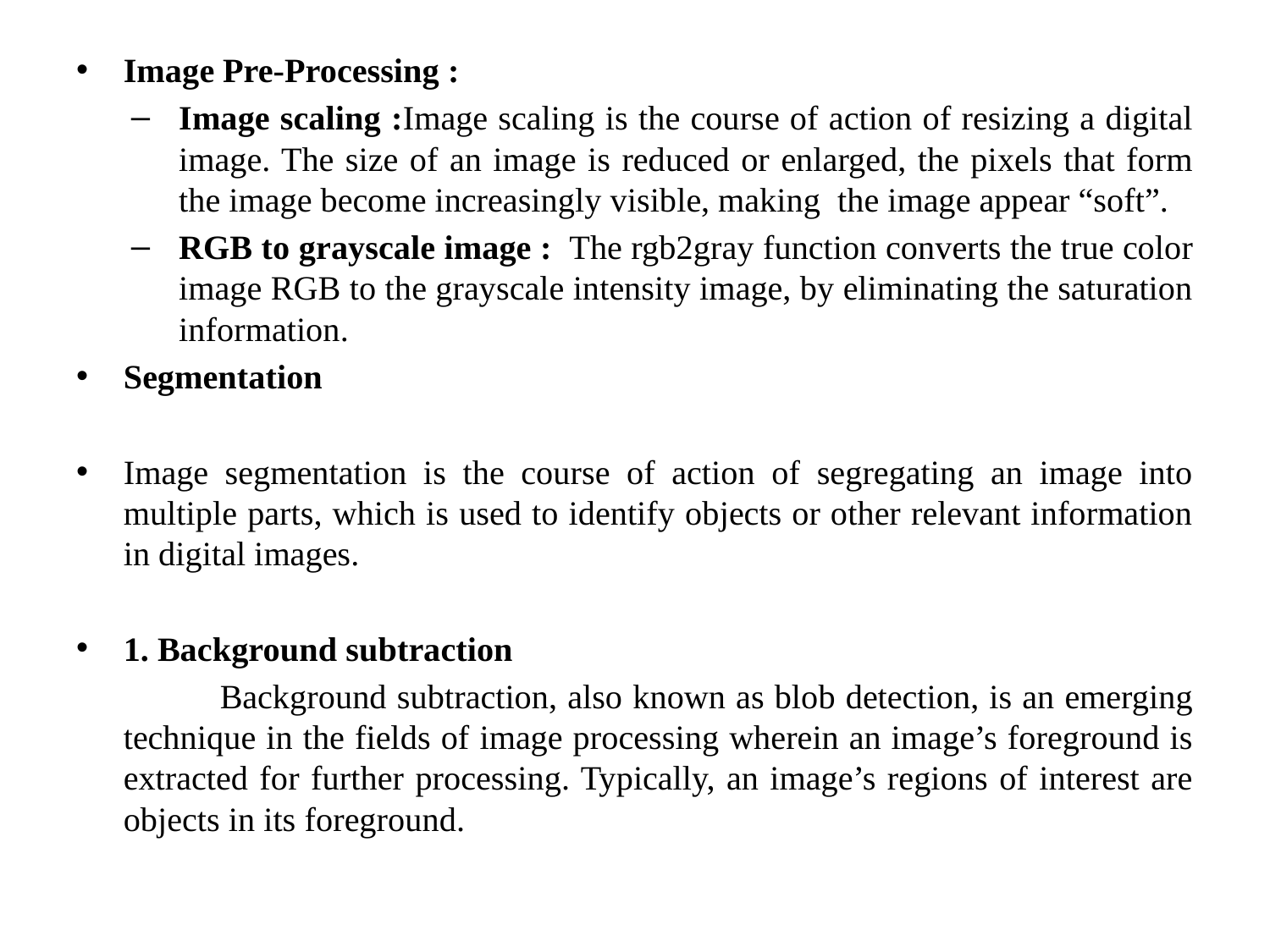

Image Pre-Processing :
Image scaling :Image scaling is the course of action of resizing a digital image. The size of an image is reduced or enlarged, the pixels that form the image become increasingly visible, making  the image appear “soft”.
RGB to grayscale image :  The rgb2gray function converts the true color image RGB to the grayscale intensity image, by eliminating the saturation information.
Segmentation

Image segmentation is the course of action of segregating an image into multiple parts, which is used to identify objects or other relevant information in digital images.

1. Background subtraction
              Background subtraction, also known as blob detection, is an emerging technique in the fields of image processing wherein an image’s foreground is extracted for further processing. Typically, an image’s regions of interest are objects in its foreground.